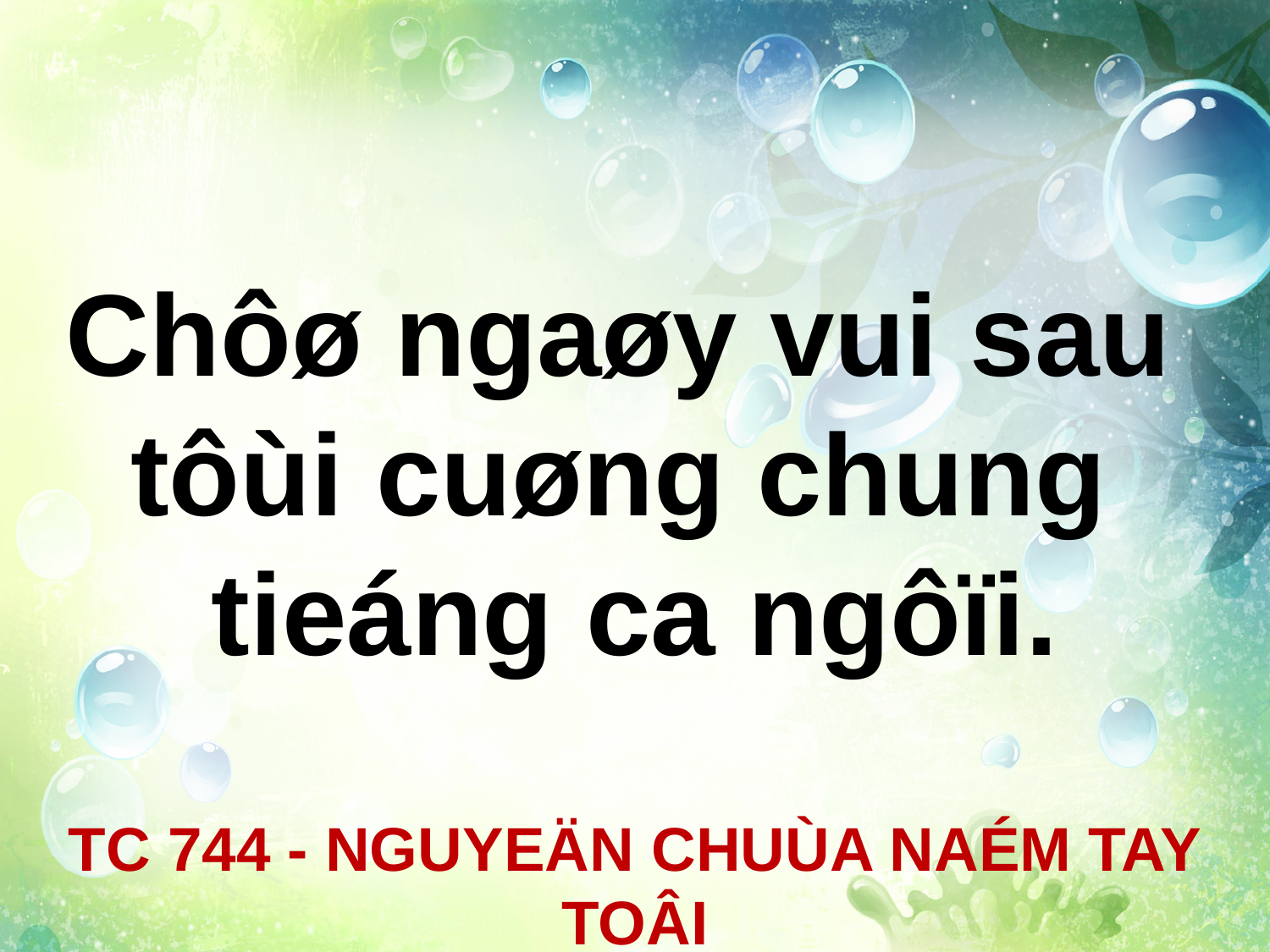

Chôø ngaøy vui sau
tôùi cuøng chung
tieáng ca ngôïi.
TC 744 - NGUYEÄN CHUÙA NAÉM TAY TOÂI